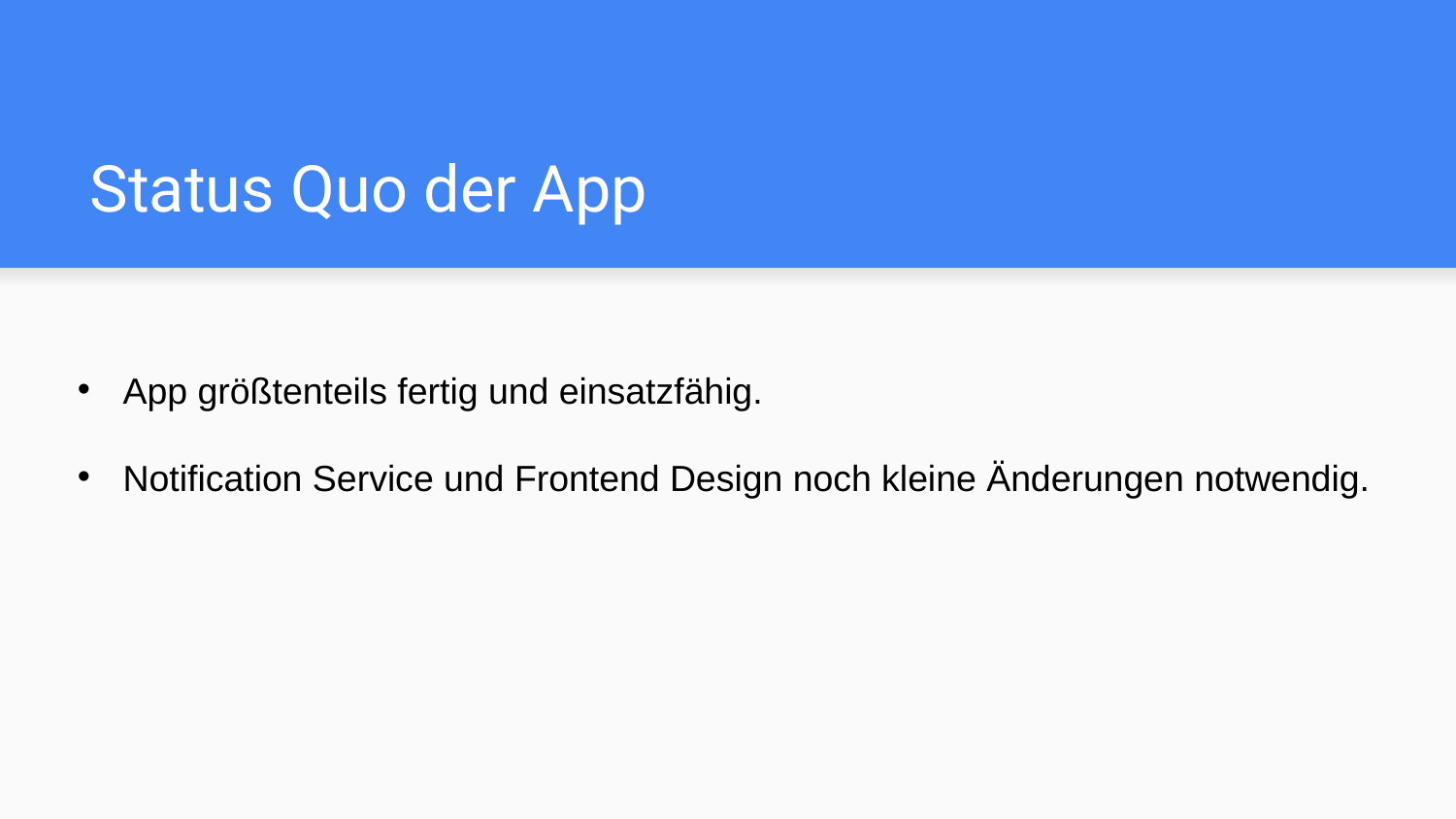

# Status Quo der App
App größtenteils fertig und einsatzfähig.

Notification Service und Frontend Design noch kleine Änderungen notwendig.